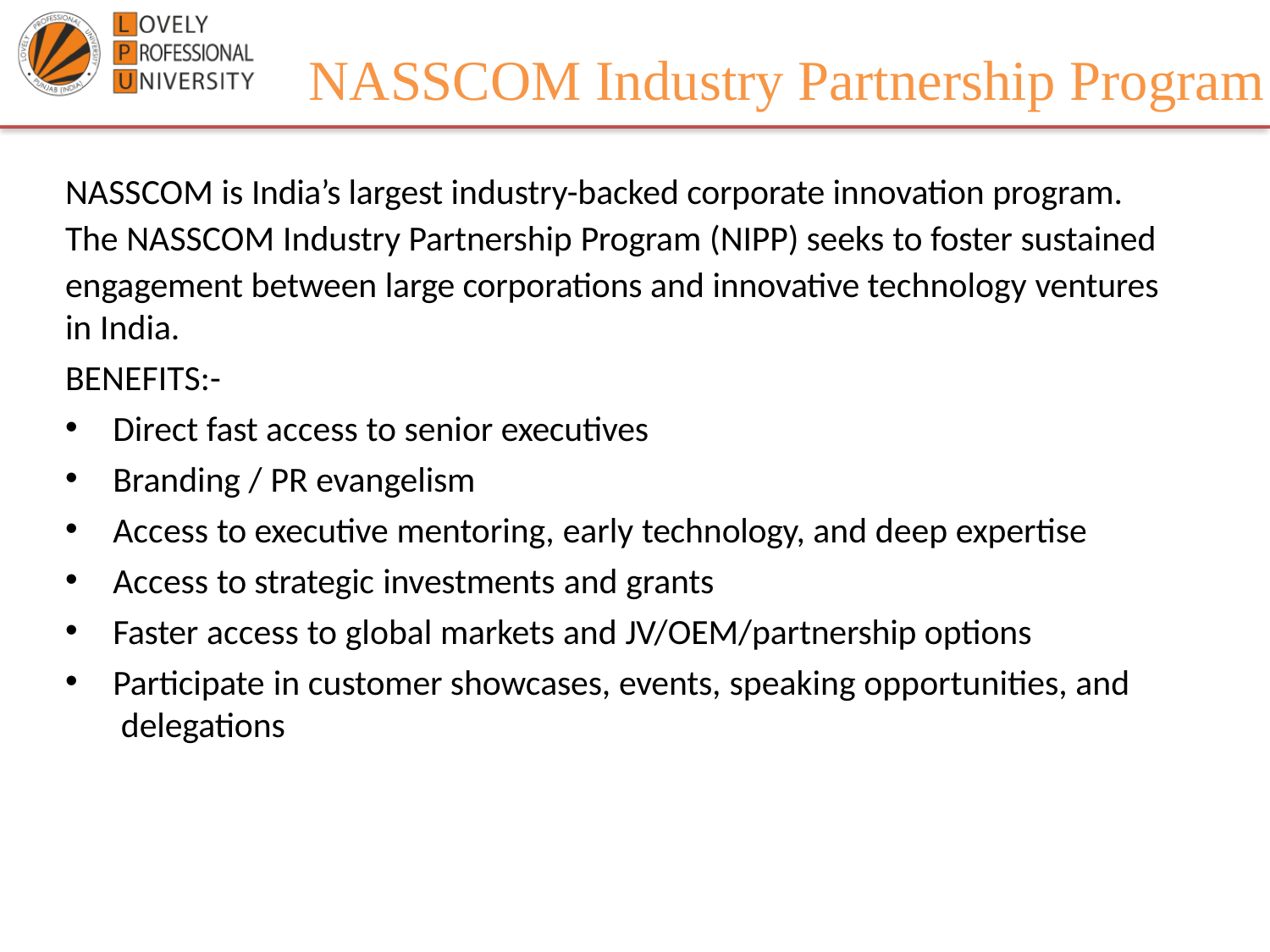

NASSCOM Industry Partnership Program
NASSCOM is India’s largest industry-backed corporate innovation program.  The NASSCOM Industry Partnership Program (NIPP) seeks to foster sustained  engagement between large corporations and innovative technology ventures
in India.
BENEFITS:-
Direct fast access to senior executives
Branding / PR evangelism
Access to executive mentoring, early technology, and deep expertise
Access to strategic investments and grants
Faster access to global markets and JV/OEM/partnership options
Participate in customer showcases, events, speaking opportunities, and  delegations